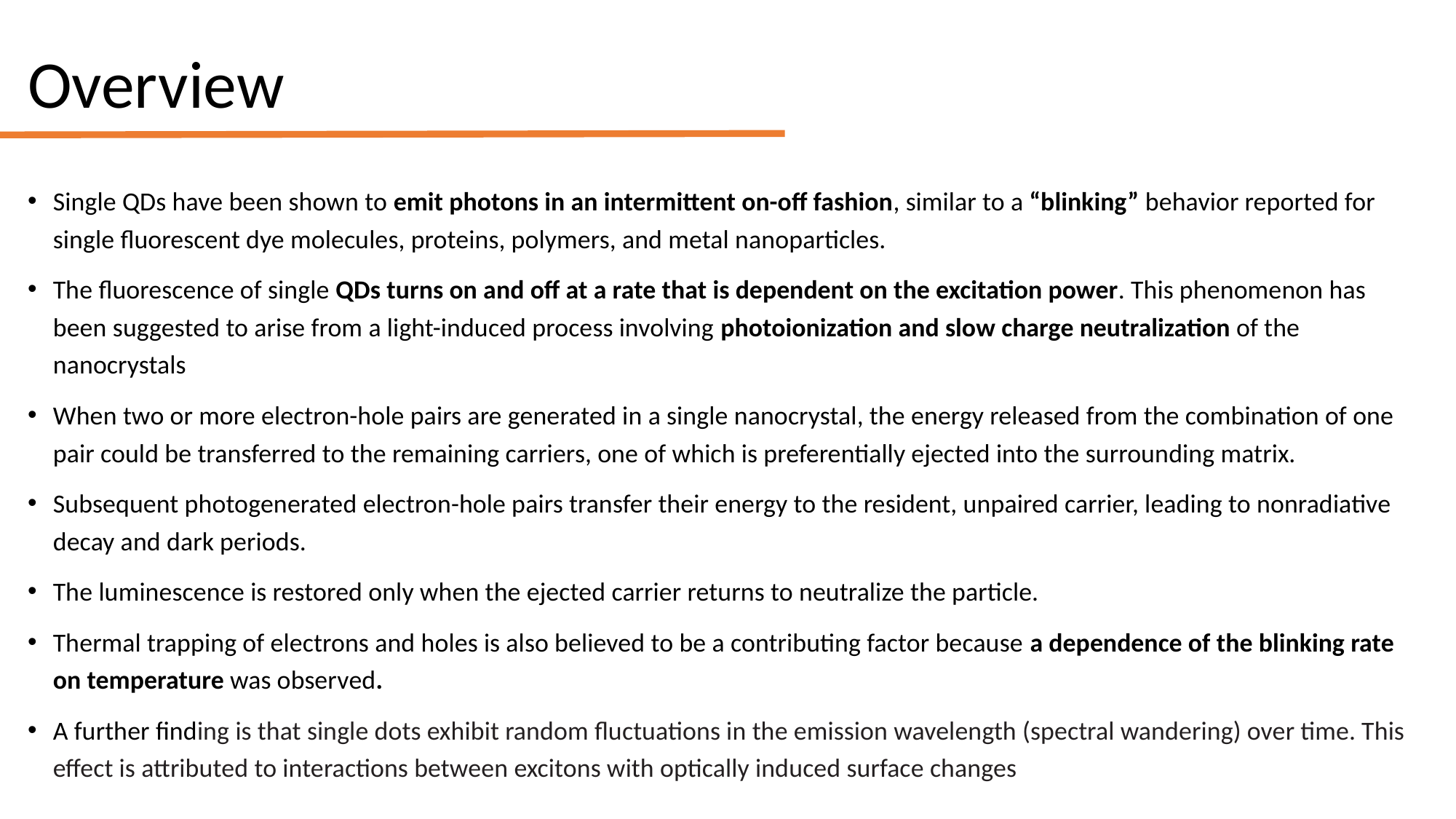

# Overview
Single QDs have been shown to emit photons in an intermittent on-off fashion, similar to a “blinking” behavior reported for single fluorescent dye molecules, proteins, polymers, and metal nanoparticles.
The fluorescence of single QDs turns on and off at a rate that is dependent on the excitation power. This phenomenon has been suggested to arise from a light-induced process involving photoionization and slow charge neutralization of the nanocrystals
When two or more electron-hole pairs are generated in a single nanocrystal, the energy released from the combination of one pair could be transferred to the remaining carriers, one of which is preferentially ejected into the surrounding matrix.
Subsequent photogenerated electron-hole pairs transfer their energy to the resident, unpaired carrier, leading to nonradiative decay and dark periods.
The luminescence is restored only when the ejected carrier returns to neutralize the particle.
Thermal trapping of electrons and holes is also believed to be a contributing factor because a dependence of the blinking rate on temperature was observed.
A further finding is that single dots exhibit random fluctuations in the emission wavelength (spectral wandering) over time. This effect is attributed to interactions between excitons with optically induced surface changes